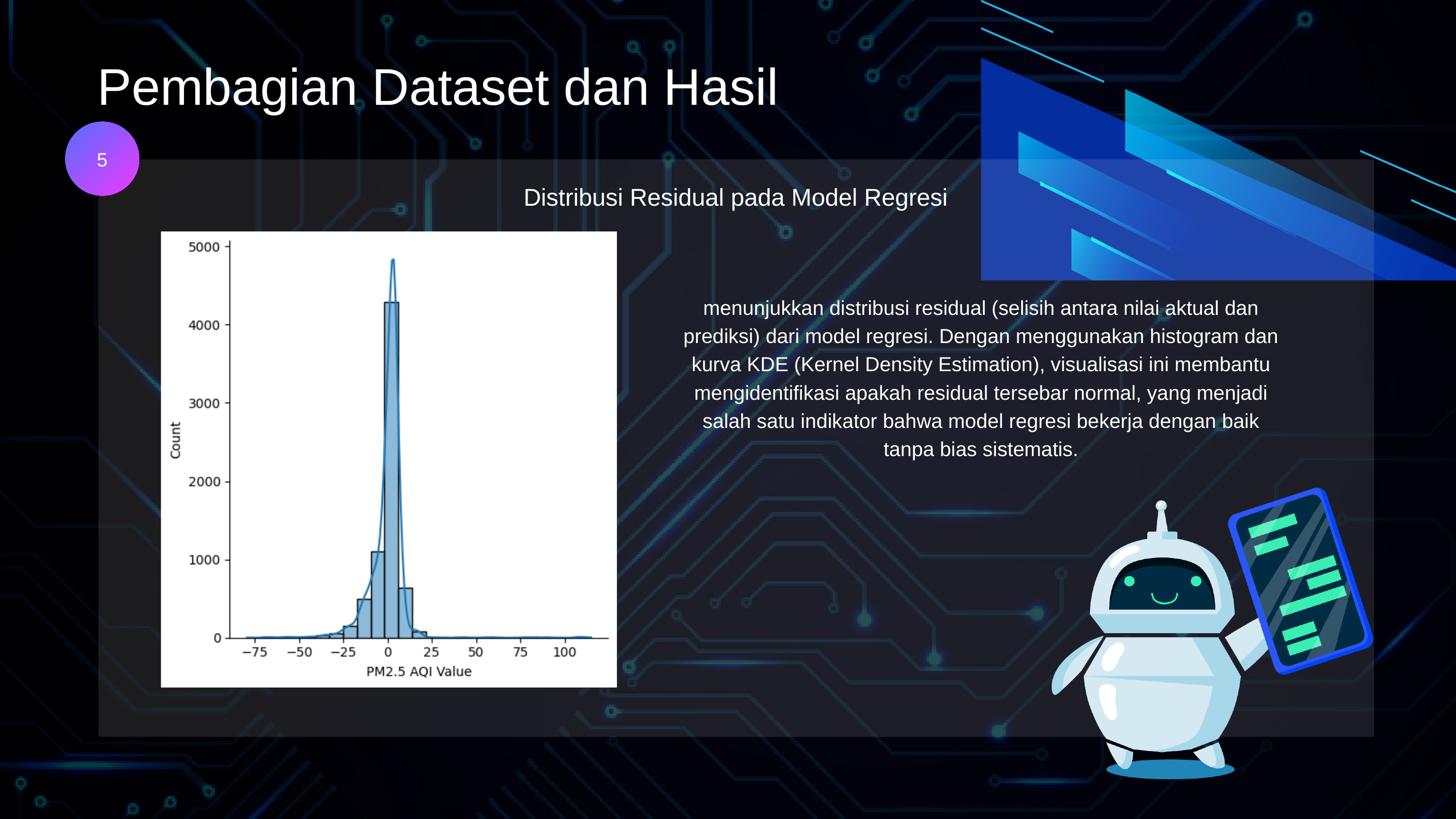

Pembagian Dataset dan Hasil

5

Distribusi Residual pada Model Regresi

menunjukkan distribusi residual (selisih antara nilai aktual dan prediksi) dari model regresi. Dengan menggunakan histogram dan kurva KDE (Kernel Density Estimation), visualisasi ini membantu mengidentifikasi apakah residual tersebar normal, yang menjadi salah satu indikator bahwa model regresi bekerja dengan baik tanpa bias sistematis.